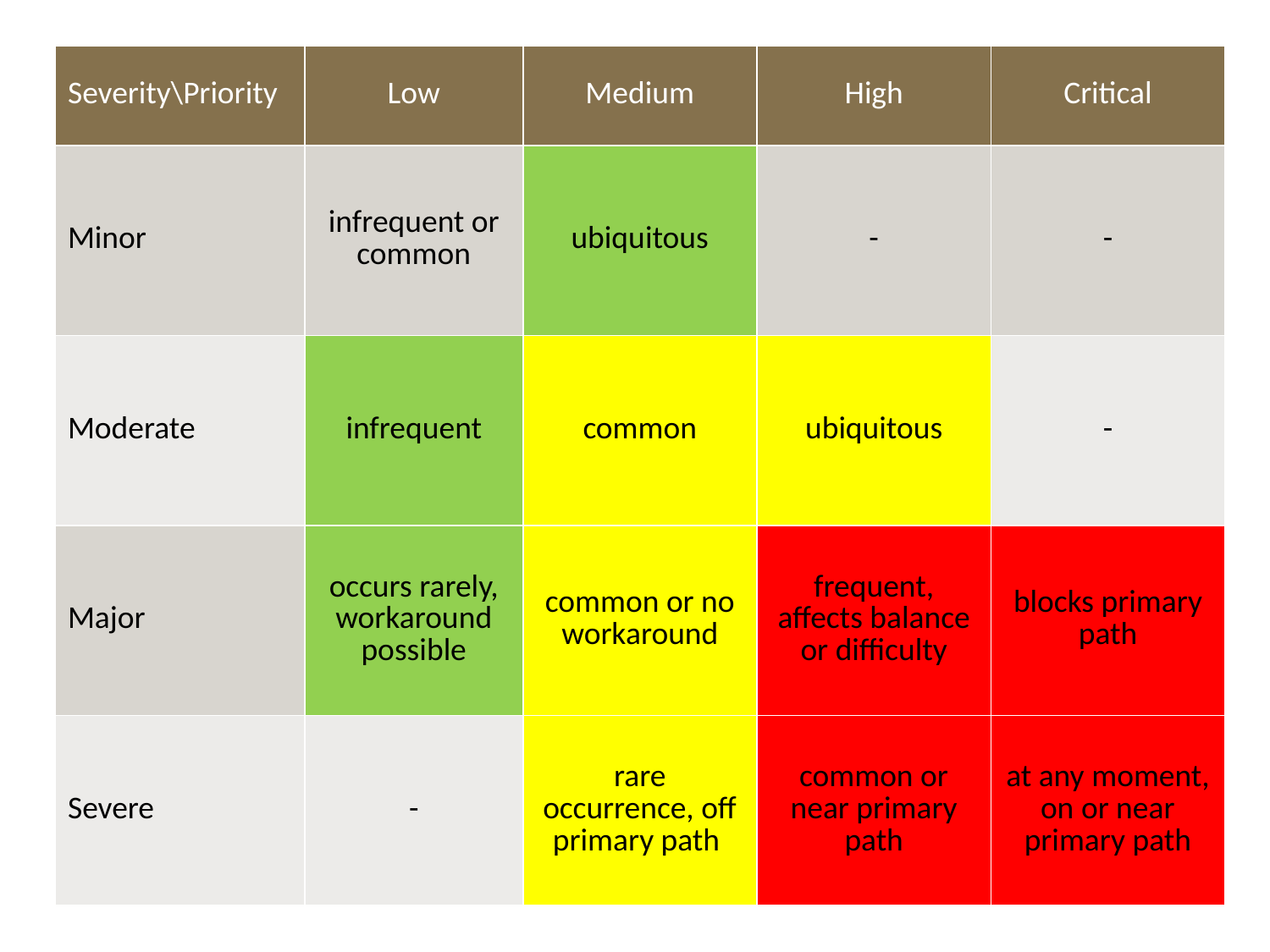

| Severity\Priority | Low | Medium | High | Critical |
| --- | --- | --- | --- | --- |
| Minor | infrequent or common | ubiquitous | - | - |
| Moderate | infrequent | common | ubiquitous | - |
| Major | occurs rarely, workaround possible | common or no workaround | frequent, affects balance or difficulty | blocks primary path |
| Severe | - | rare occurrence, off primary path | common or near primary path | at any moment, on or near primary path |